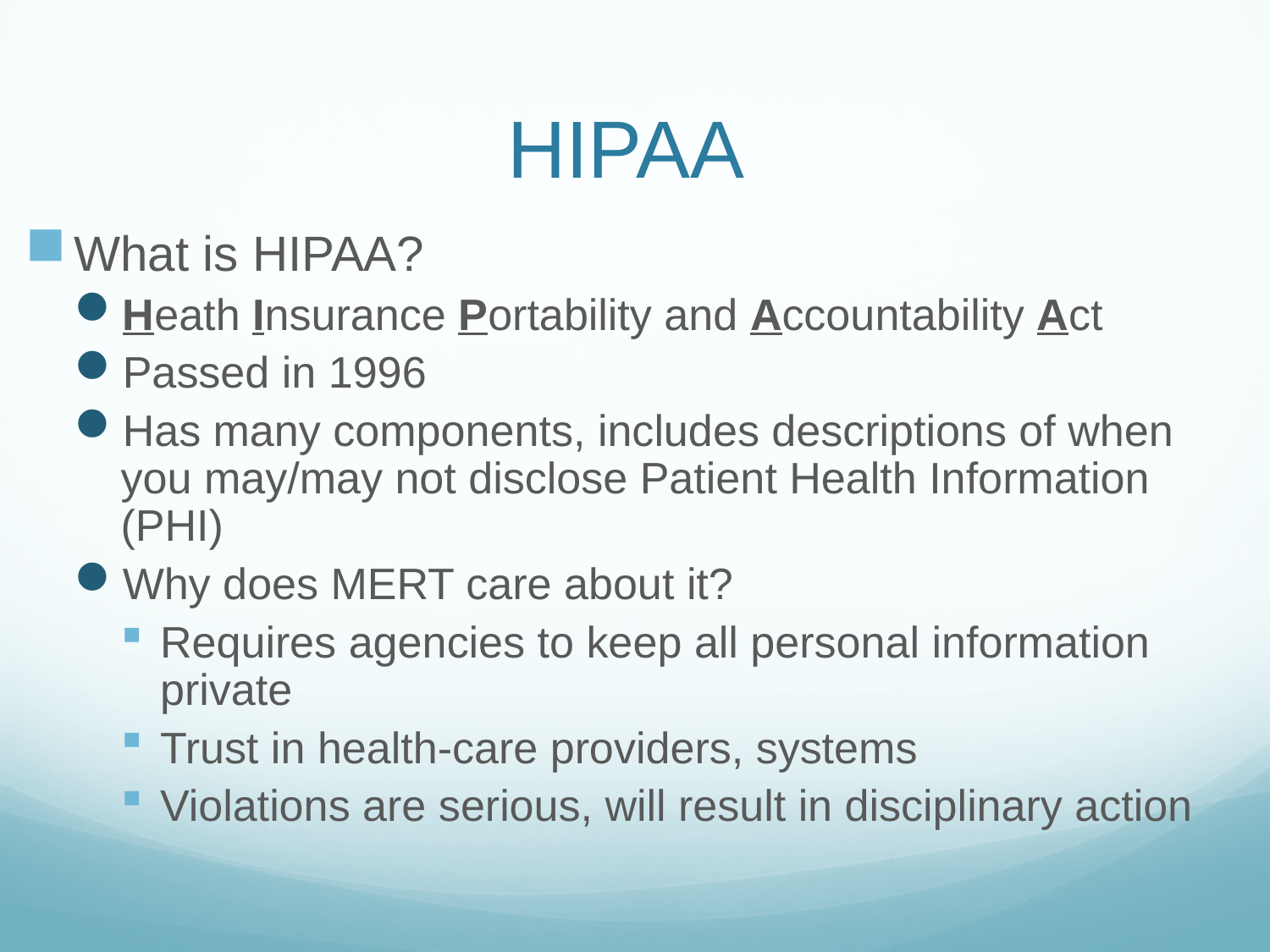

# HIPAA
What is HIPAA?
Heath Insurance Portability and Accountability Act
Passed in 1996
Has many components, includes descriptions of when you may/may not disclose Patient Health Information (PHI)
Why does MERT care about it?
Requires agencies to keep all personal information private
Trust in health-care providers, systems
Violations are serious, will result in disciplinary action